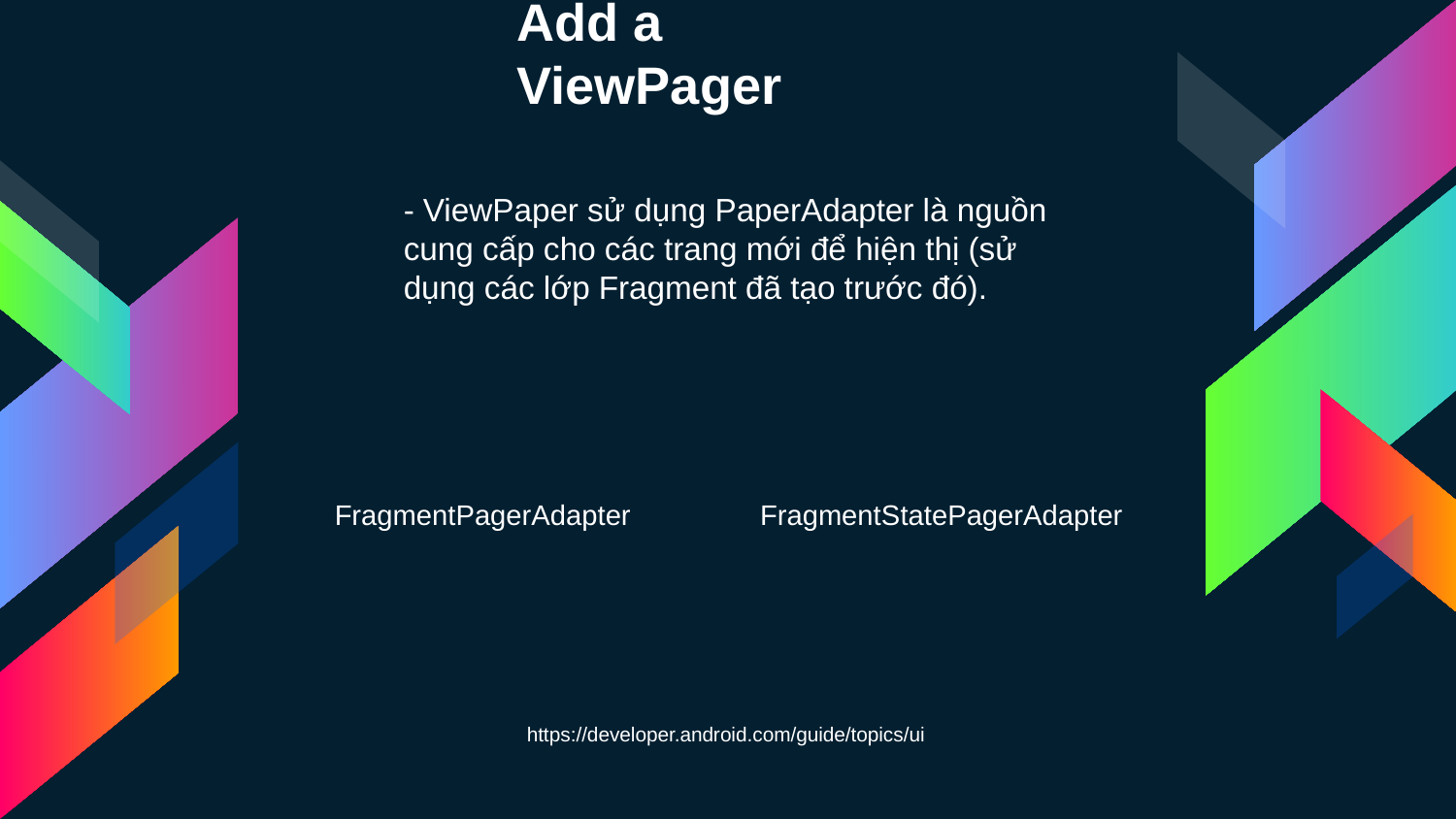

# Add a ViewPager
- ViewPaper sử dụng PaperAdapter là nguồn cung cấp cho các trang mới để hiện thị (sử dụng các lớp Fragment đã tạo trước đó).
FragmentPagerAdapter
FragmentStatePagerAdapter
https://developer.android.com/guide/topics/ui

7